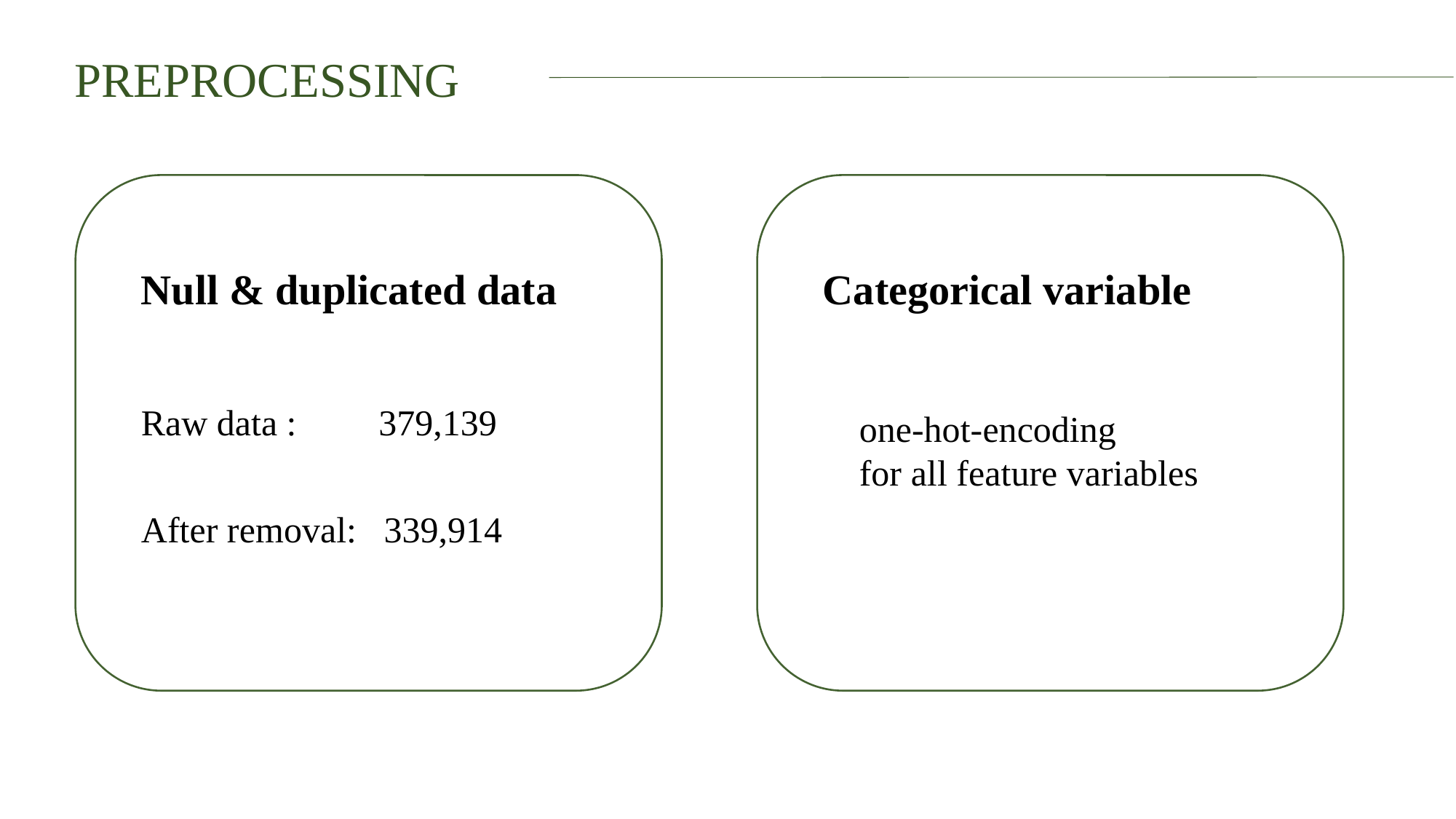

PREPROCESSING

Null & duplicated data
Categorical variable
Raw data :         379,139

After removal:   339,914
    one-hot-encoding
    for all feature variables